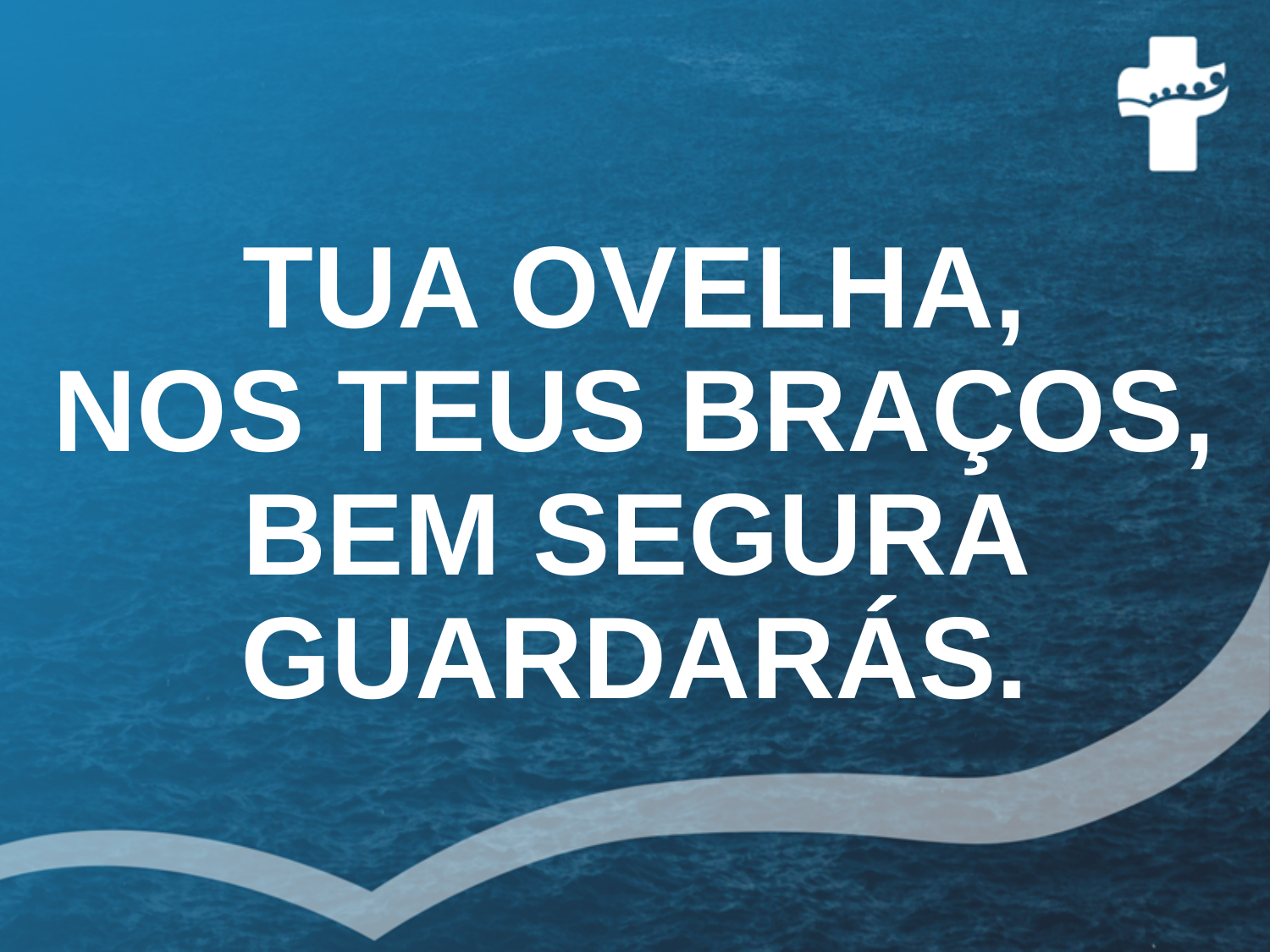

# TUA OVELHA, NOS TEUS BRAÇOS, BEM SEGURA GUARDARÁS.